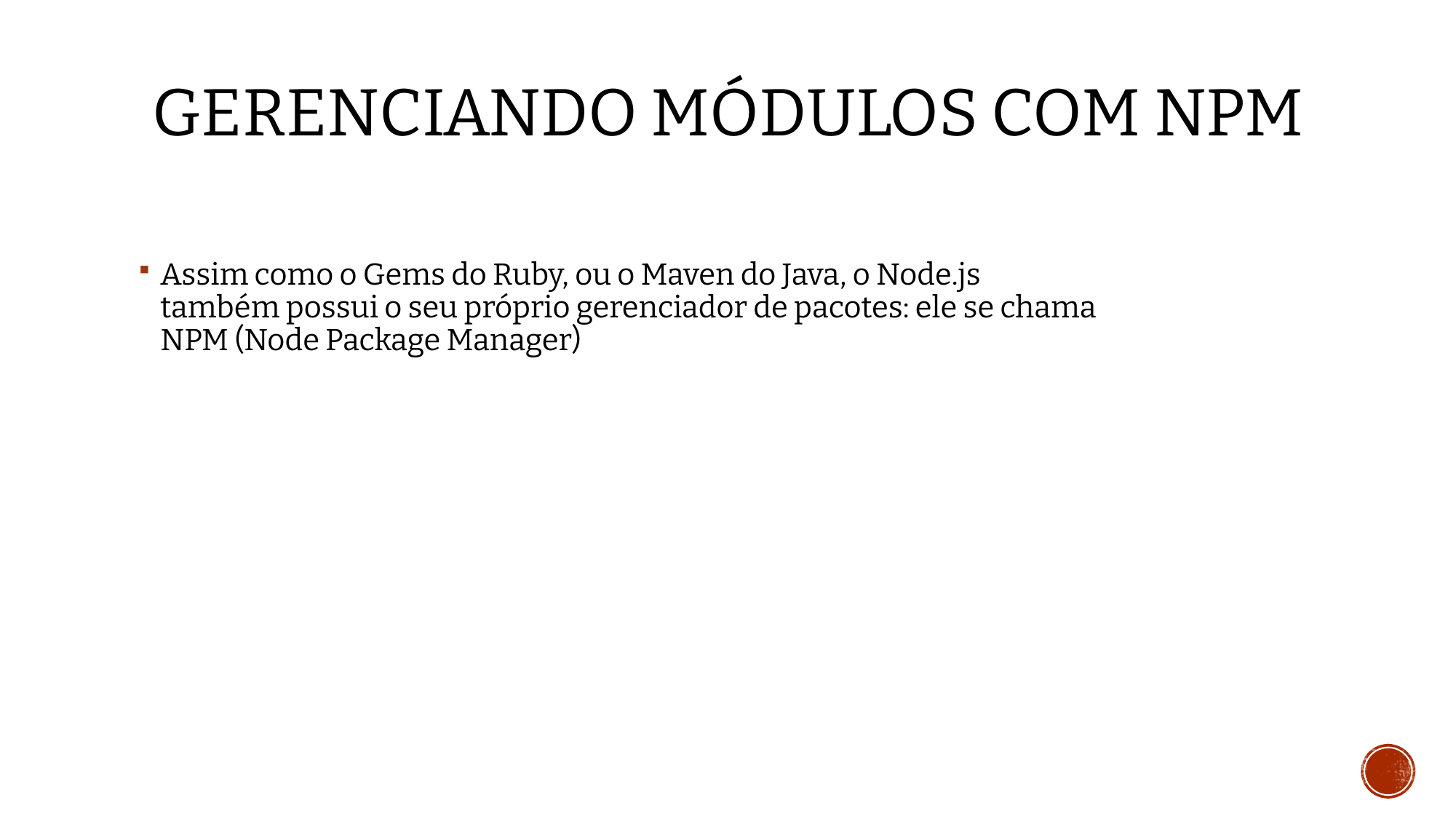

# GERENCIANDO MÓDULOS COM NPM
Assim como o Gems do Ruby, ou o Maven do Java, o Node.js
também possui o seu próprio gerenciador de pacotes: ele se chama
NPM (Node Package Manager)